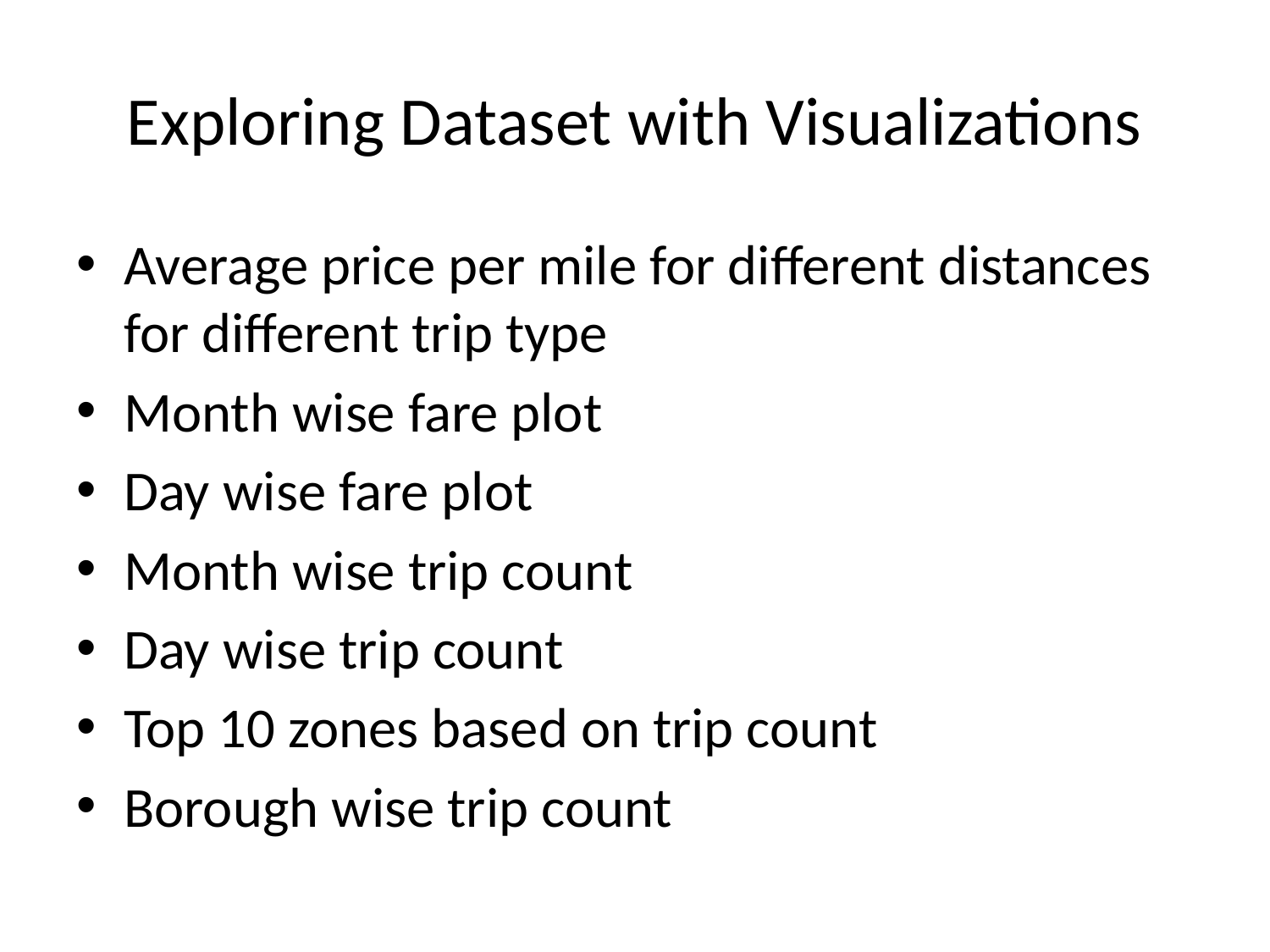

# Exploring Dataset with Visualizations
Average price per mile for different distances for different trip type
Month wise fare plot
Day wise fare plot
Month wise trip count
Day wise trip count
Top 10 zones based on trip count
Borough wise trip count